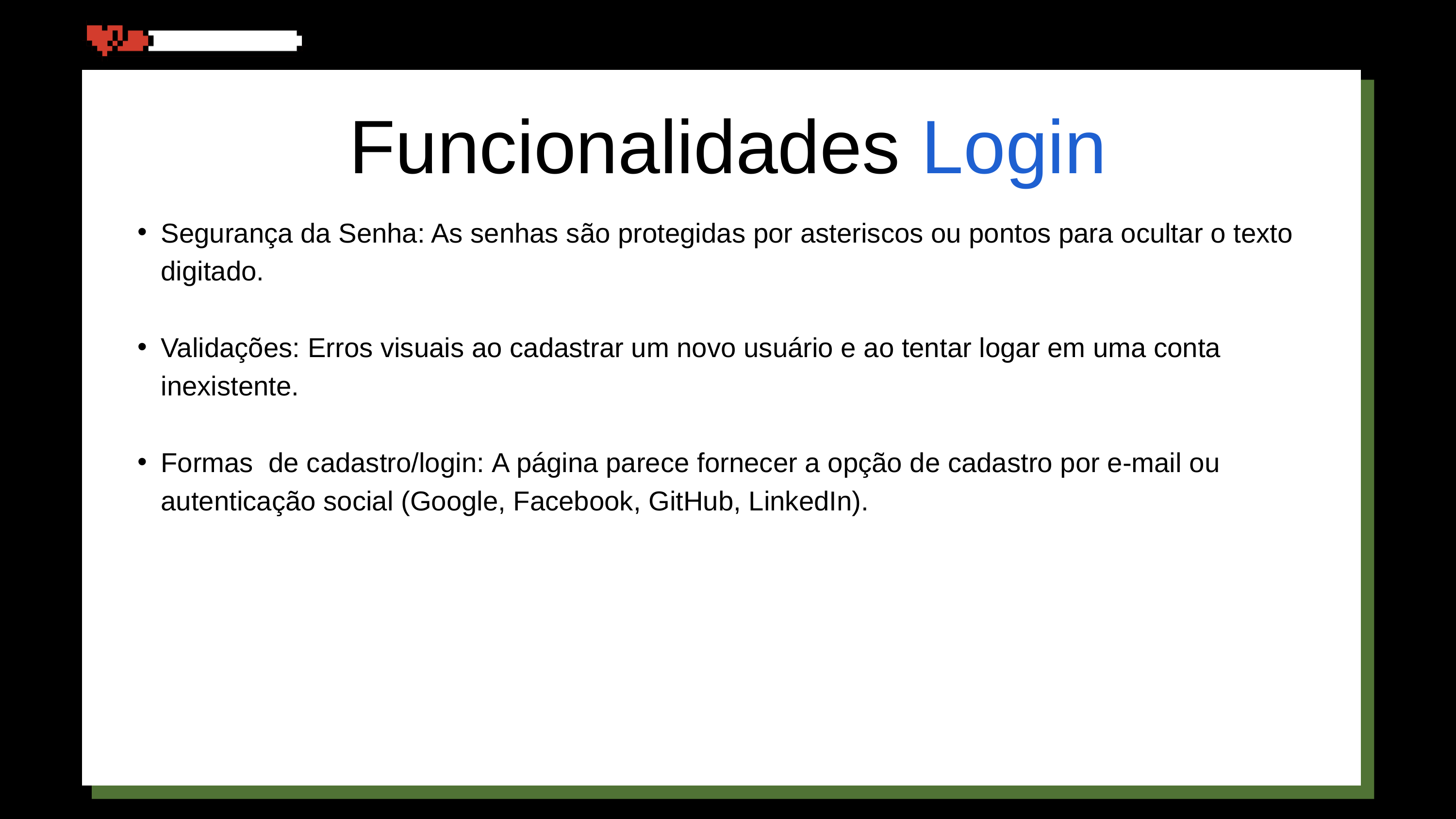

Funcionalidades Login
Segurança da Senha: As senhas são protegidas por asteriscos ou pontos para ocultar o texto digitado.

Validações: Erros visuais ao cadastrar um novo usuário e ao tentar logar em uma conta inexistente.

Formas  de cadastro/login: A página parece fornecer a opção de cadastro por e-mail ou autenticação social (Google, Facebook, GitHub, LinkedIn).